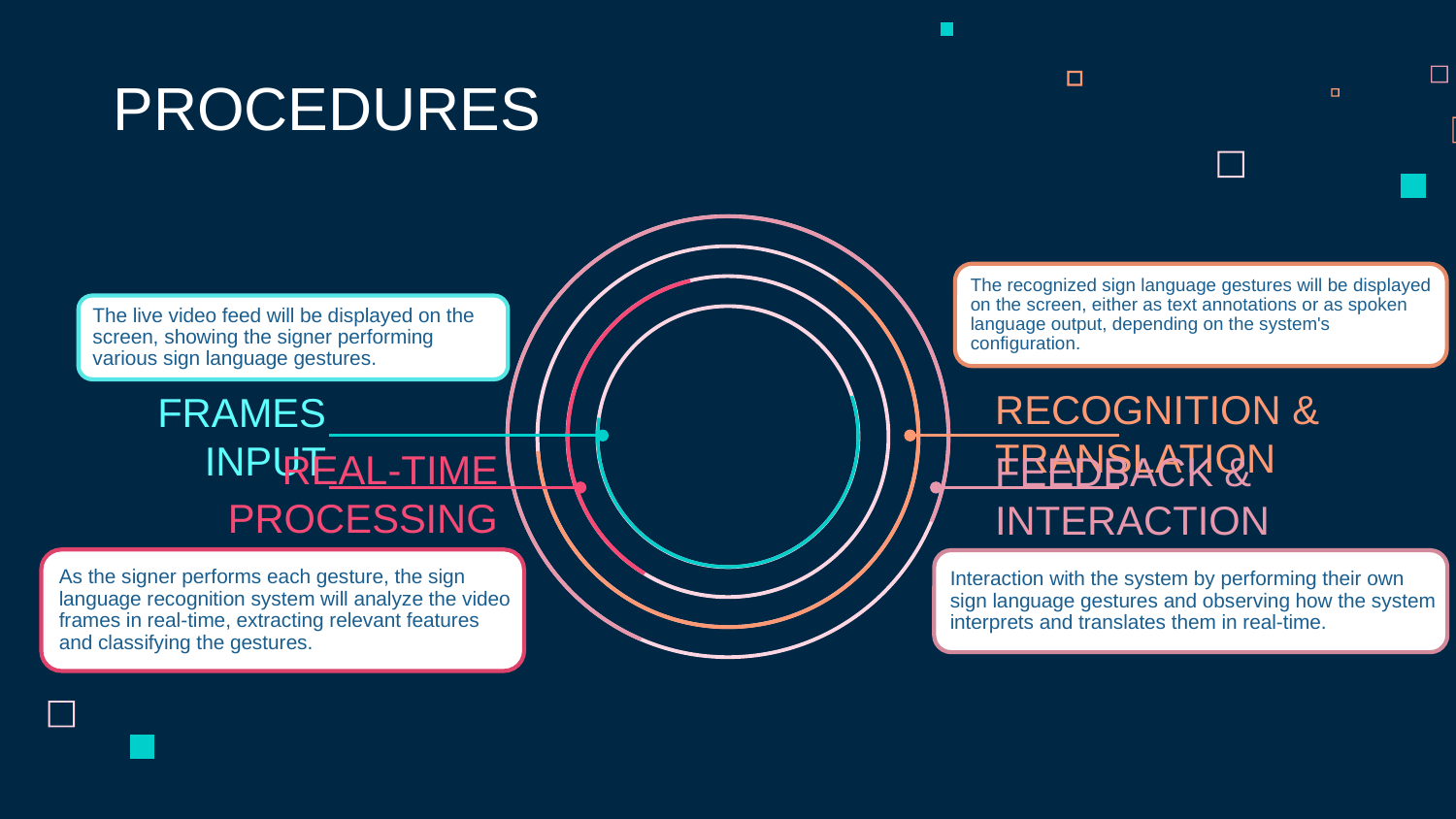

PROCEDURES

The recognized sign language gestures will be displayed on the screen, either as text annotations or as spoken language output, depending on the system's configuration.

The live video feed will be displayed on the screen, showing the signer performing various sign language gestures.

RECOGNITION & TRANSLATION
# FRAMES INPUT
REAL-TIME PROCESSING
FEEDBACK & INTERACTION
As the signer performs each gesture, the sign language recognition system will analyze the video frames in real-time, extracting relevant features and classifying the gestures.
Interaction with the system by performing their own sign language gestures and observing how the system interprets and translates them in real-time.